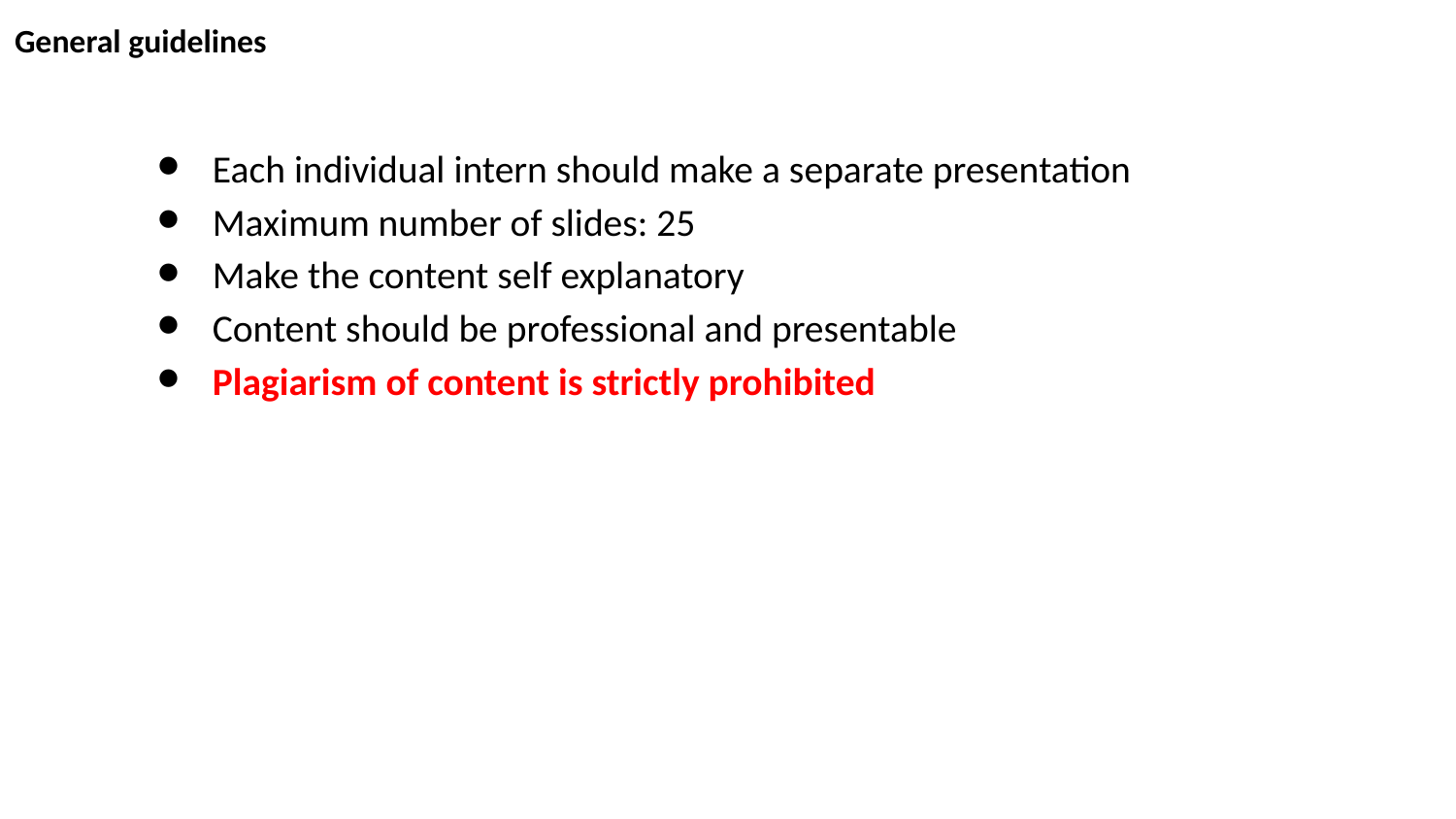

# General guidelines
Each individual intern should make a separate presentation
Maximum number of slides: 25
Make the content self explanatory
Content should be professional and presentable
Plagiarism of content is strictly prohibited